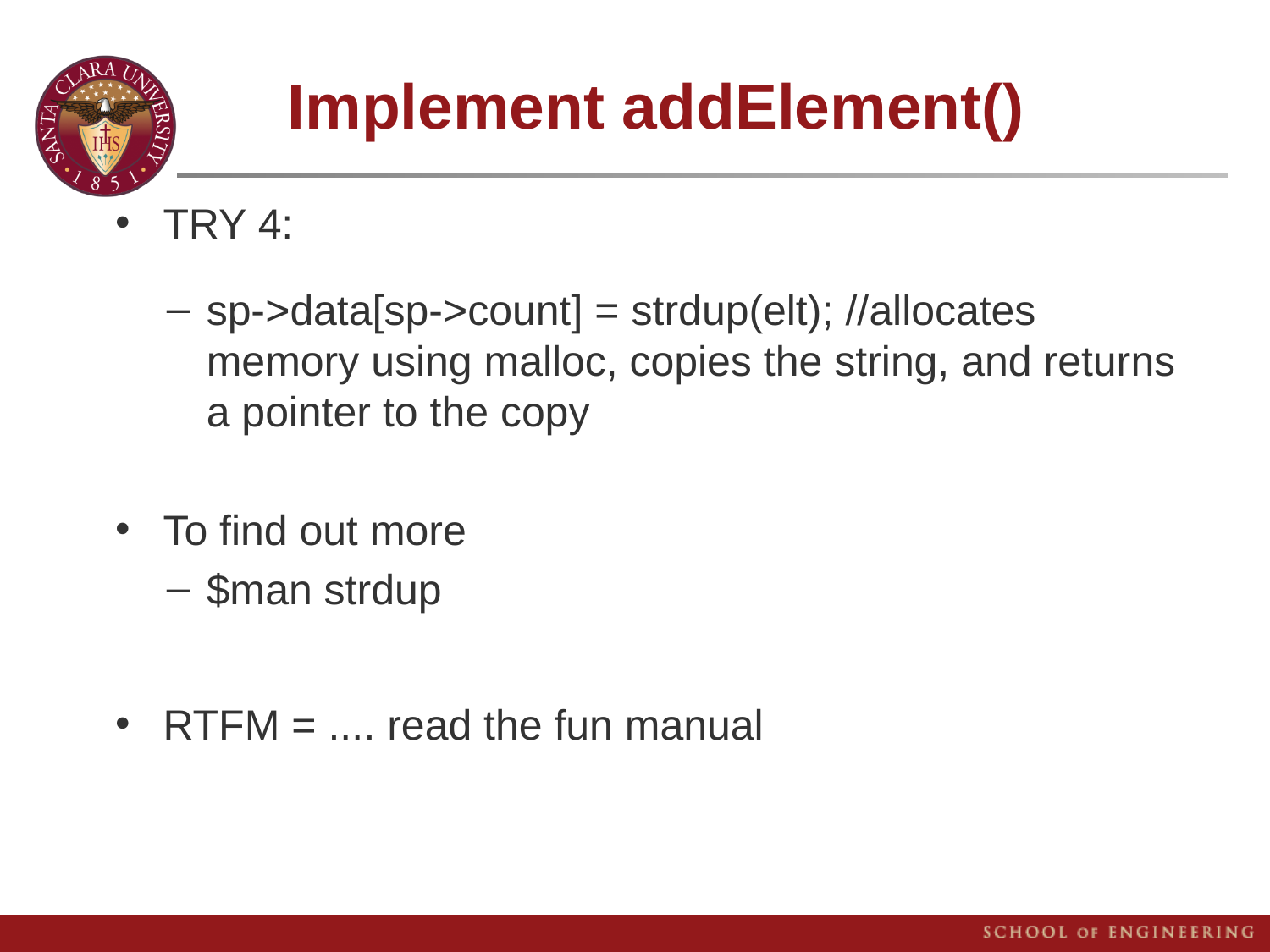

Implement addElement()
TRY 4:
sp->data[sp->count] = strdup(elt); //allocates memory using malloc, copies the string, and returns a pointer to the copy

To find out more
$man strdup

RTFM = .... read the fun manual